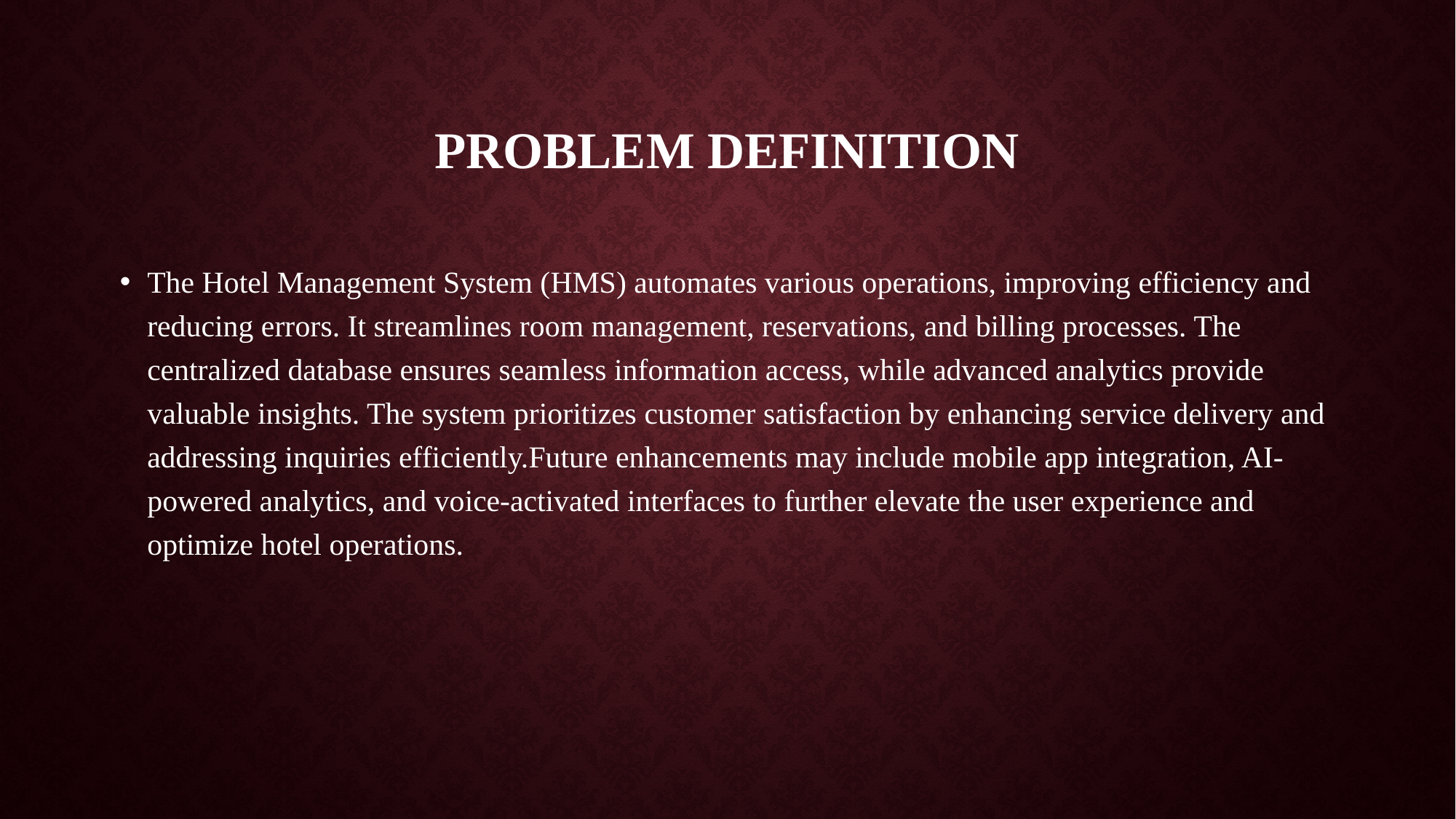

# Problem definition
The Hotel Management System (HMS) automates various operations, improving efficiency and reducing errors. It streamlines room management, reservations, and billing processes. The centralized database ensures seamless information access, while advanced analytics provide valuable insights. The system prioritizes customer satisfaction by enhancing service delivery and addressing inquiries efficiently.Future enhancements may include mobile app integration, AI-powered analytics, and voice-activated interfaces to further elevate the user experience and optimize hotel operations.